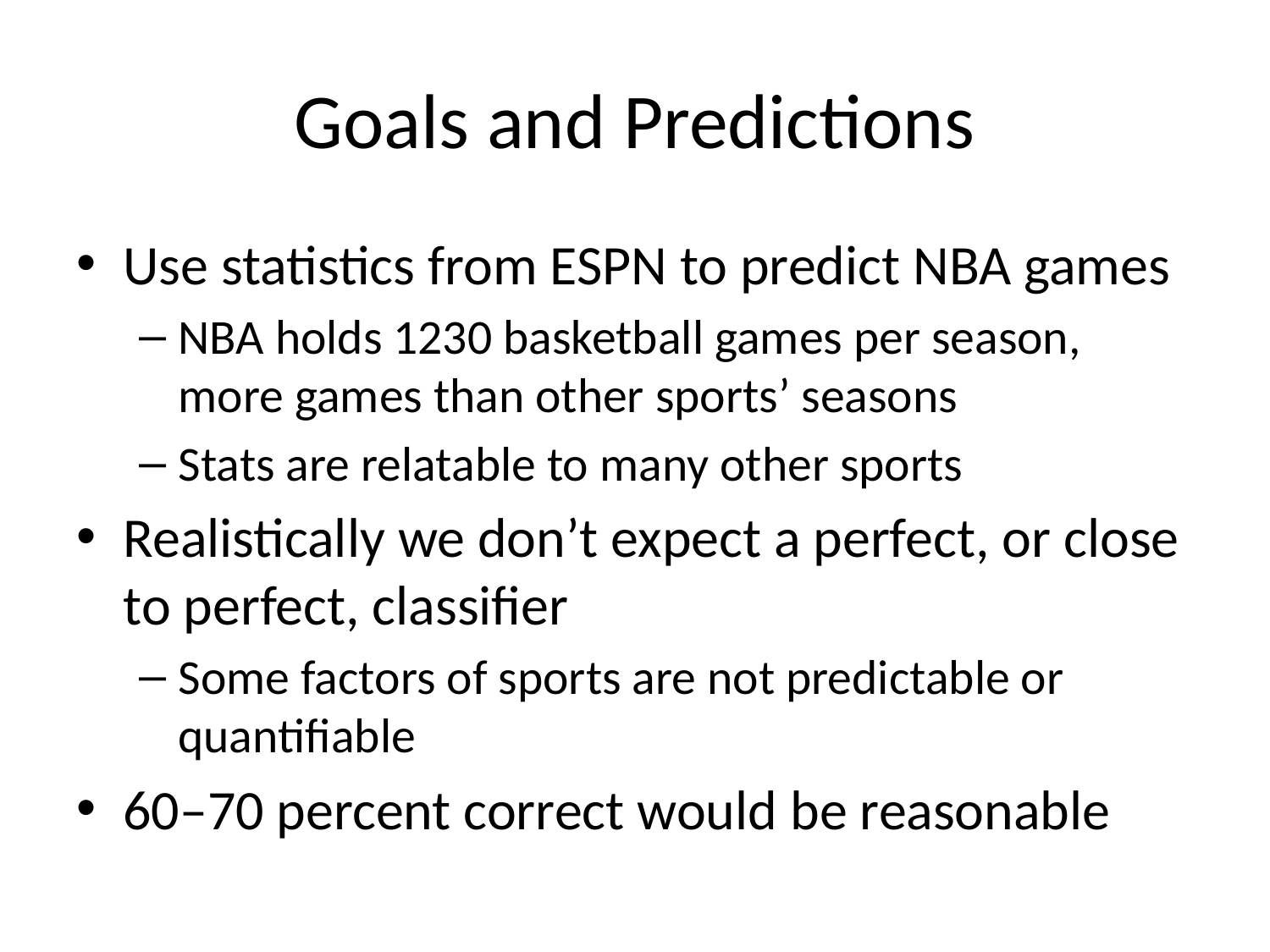

# Goals and Predictions
Use statistics from ESPN to predict NBA games
NBA holds 1230 basketball games per season, more games than other sports’ seasons
Stats are relatable to many other sports
Realistically we don’t expect a perfect, or close to perfect, classifier
Some factors of sports are not predictable or quantifiable
60–70 percent correct would be reasonable